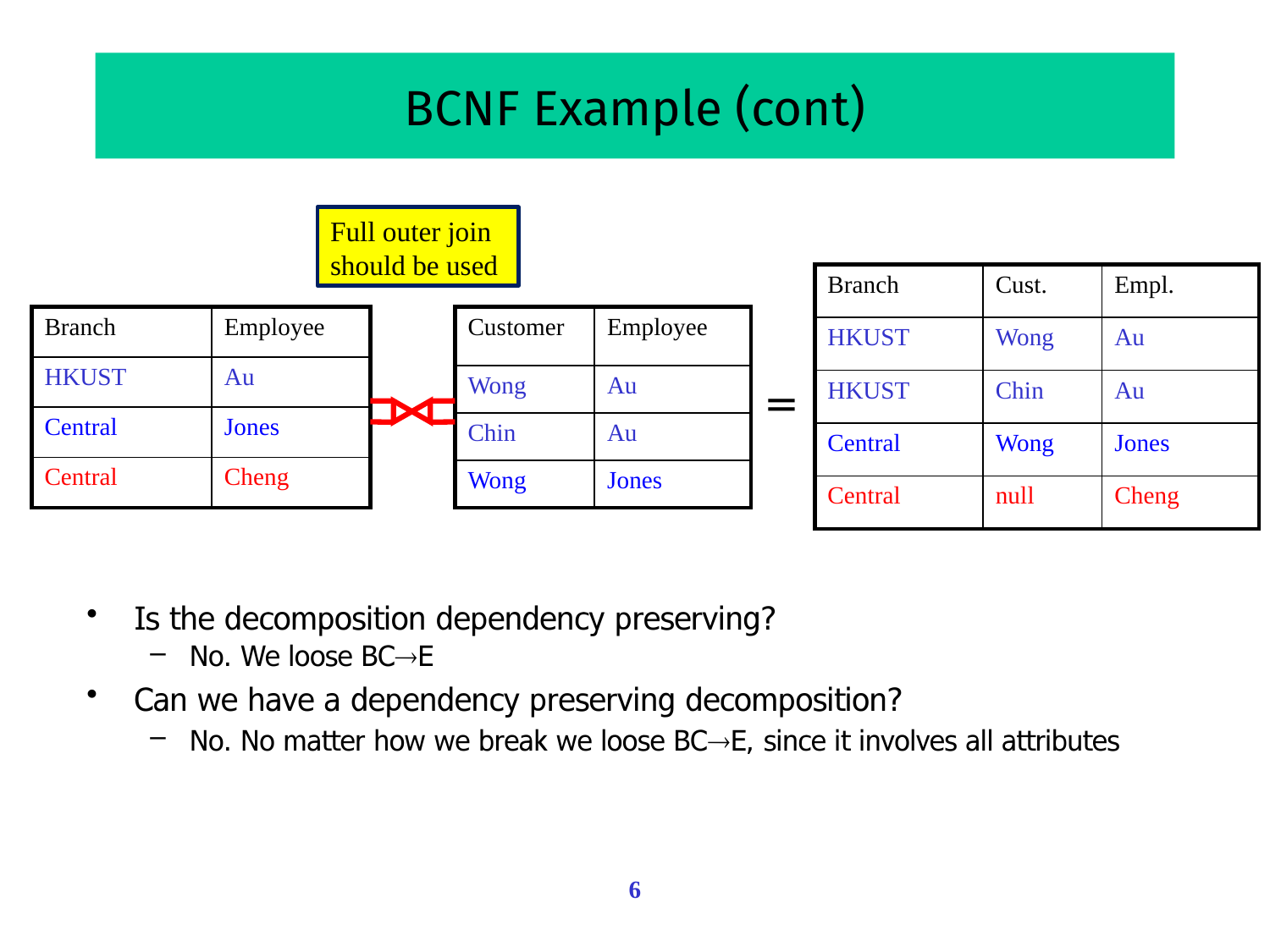

# BCNF Example (cont)
Full outer join should be used
| Branch | Cust. | Empl. |
| --- | --- | --- |
| HKUST | Wong | Au |
| HKUST | Chin | Au |
| Central | Wong | Jones |
| Central | null | Cheng |
| Branch | Employee |
| --- | --- |
| HKUST | Au |
| Central | Jones |
| Central | Cheng |
| Customer | Employee |
| --- | --- |
| Wong | Au |
| Chin | Au |
| Wong | Jones |
=

Is the decomposition dependency preserving?
No. We loose BC→E
Can we have a dependency preserving decomposition?
No. No matter how we break we loose BC→E, since it involves all attributes
6